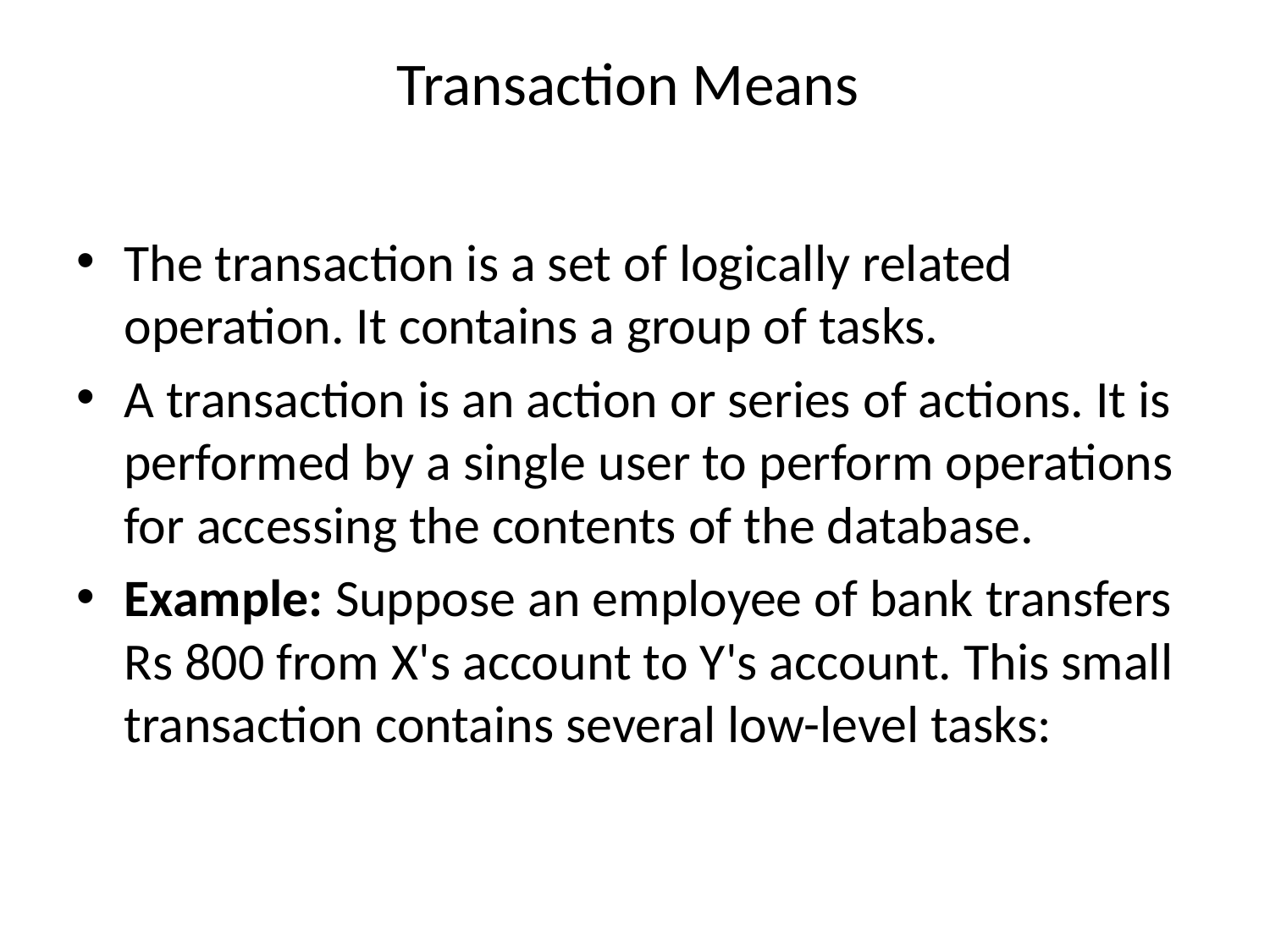

# Transaction Means
The transaction is a set of logically related operation. It contains a group of tasks.
A transaction is an action or series of actions. It is performed by a single user to perform operations for accessing the contents of the database.
Example: Suppose an employee of bank transfers Rs 800 from X's account to Y's account. This small transaction contains several low-level tasks: